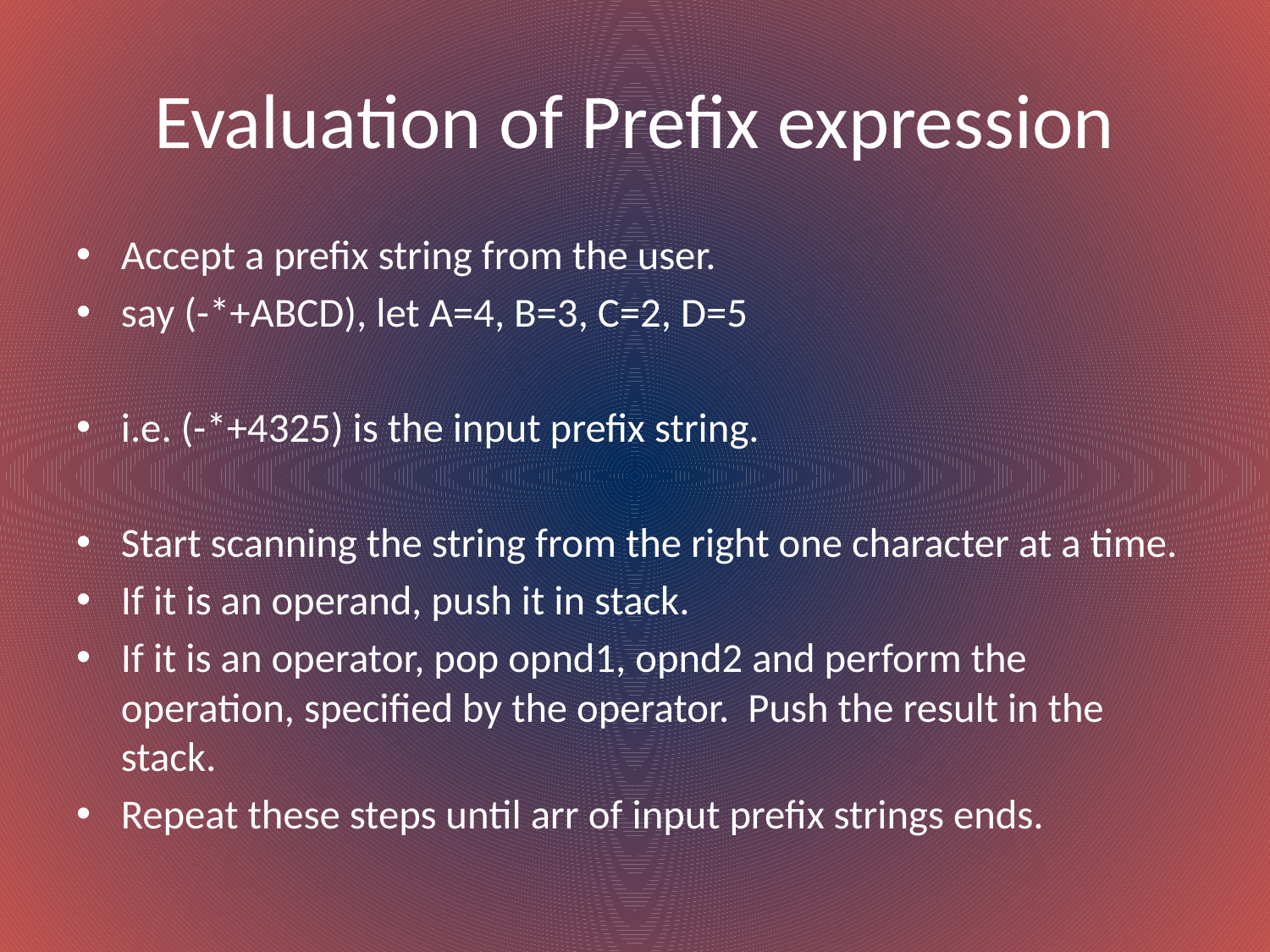

# Evaluation of Prefix expression
Accept a prefix string from the user.
say (-*+ABCD), let A=4, B=3, C=2, D=5

i.e. (-*+4325) is the input prefix string.

Start scanning the string from the right one character at a time.
If it is an operand, push it in stack.
If it is an operator, pop opnd1, opnd2 and perform the operation, specified by the operator.  Push the result in the stack.
Repeat these steps until arr of input prefix strings ends.